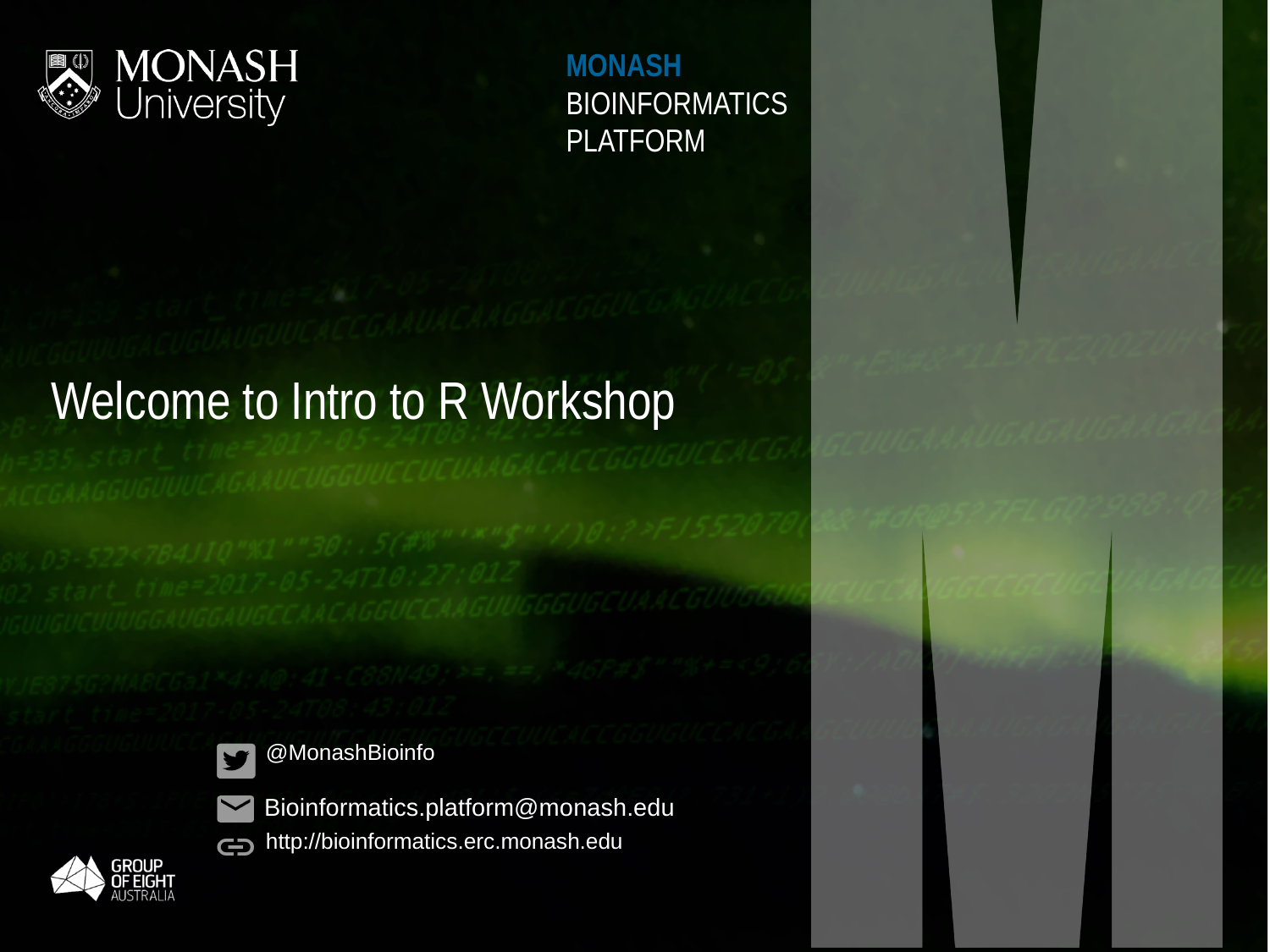

# Welcome to Intro to R Workshop